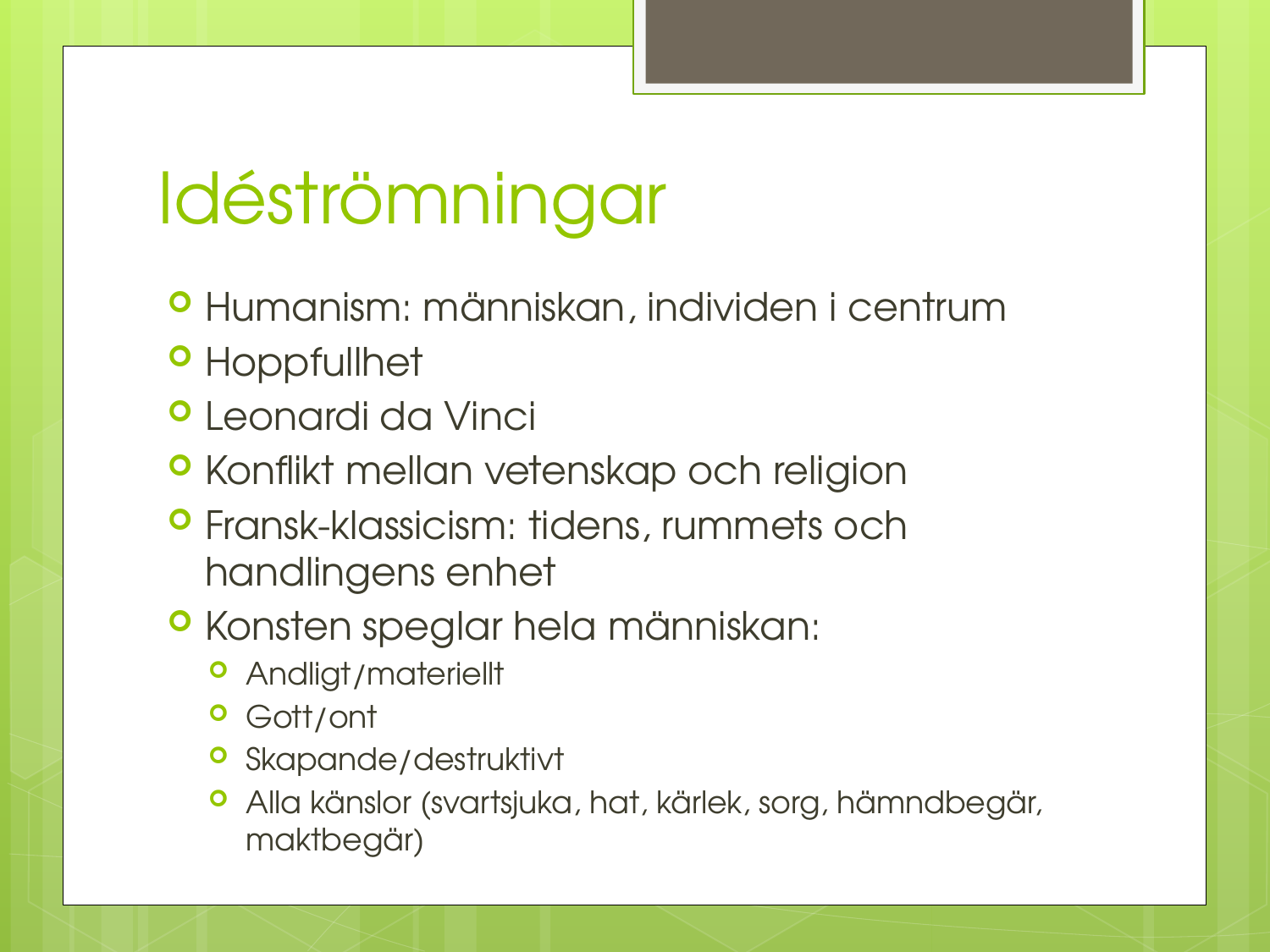

# Idéströmningar
Humanism: människan, individen i centrum
Hoppfullhet
Leonardi da Vinci
Konflikt mellan vetenskap och religion
Fransk-klassicism: tidens, rummets och handlingens enhet
Konsten speglar hela människan:
Andligt/materiellt
Gott/ont
Skapande/destruktivt
Alla känslor (svartsjuka, hat, kärlek, sorg, hämndbegär, maktbegär)